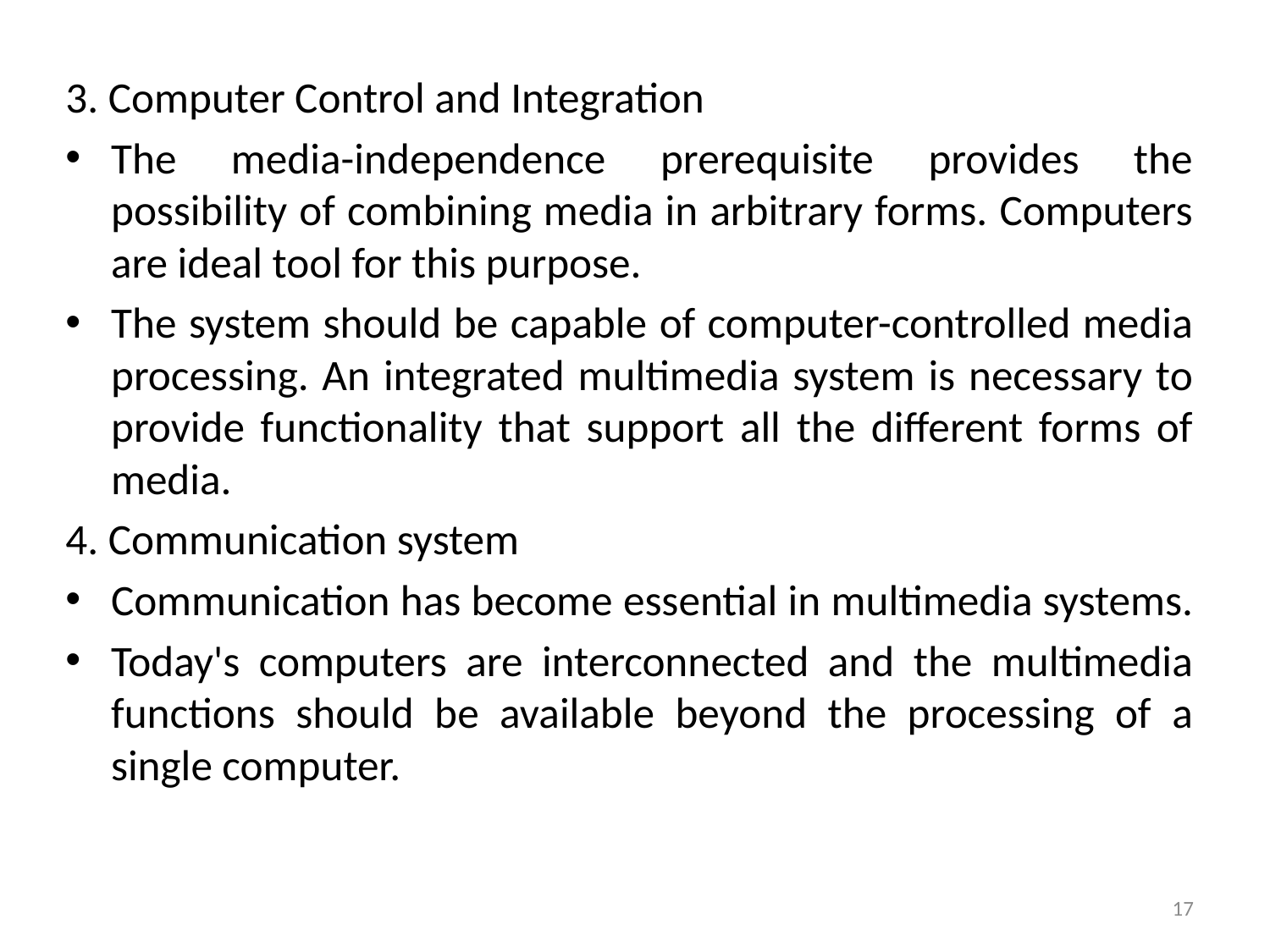

3. Computer Control and Integration
The media-independence prerequisite provides the possibility of combining media in arbitrary forms. Computers are ideal tool for this purpose.
The system should be capable of computer-controlled media processing. An integrated multimedia system is necessary to provide functionality that support all the different forms of media.
4. Communication system
Communication has become essential in multimedia systems.
Today's computers are interconnected and the multimedia functions should be available beyond the processing of a single computer.
17